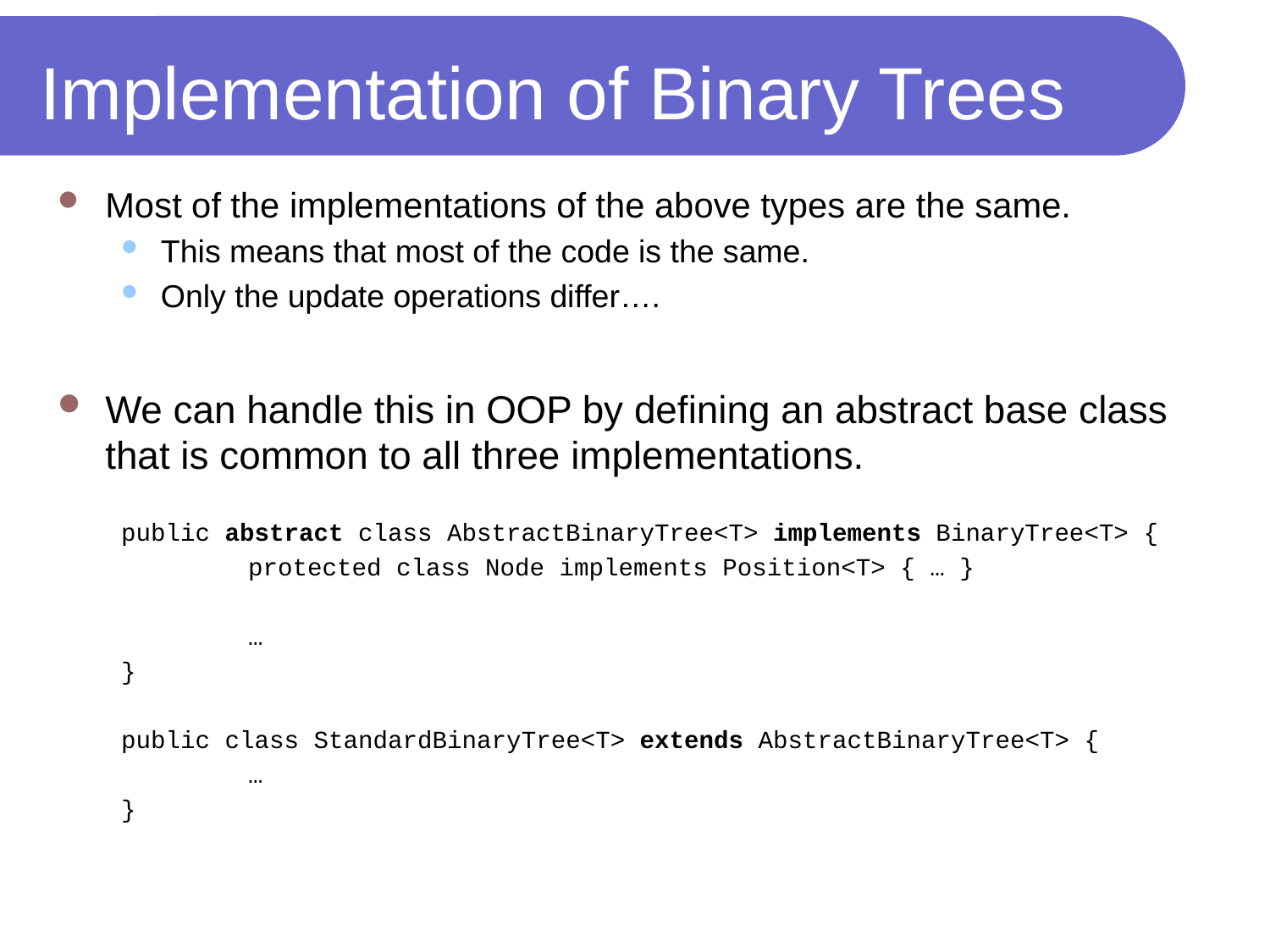

# Implementation of Binary Trees
Most of the implementations of the above types are the same.
This means that most of the code is the same.
Only the update operations differ….

We can handle this in OOP by defining an abstract base class that is common to all three implementations.

public abstract class AbstractBinaryTree<T> implements BinaryTree<T> {
	protected class Node implements Position<T> { … }

	…
}

public class StandardBinaryTree<T> extends AbstractBinaryTree<T> {
	…
}